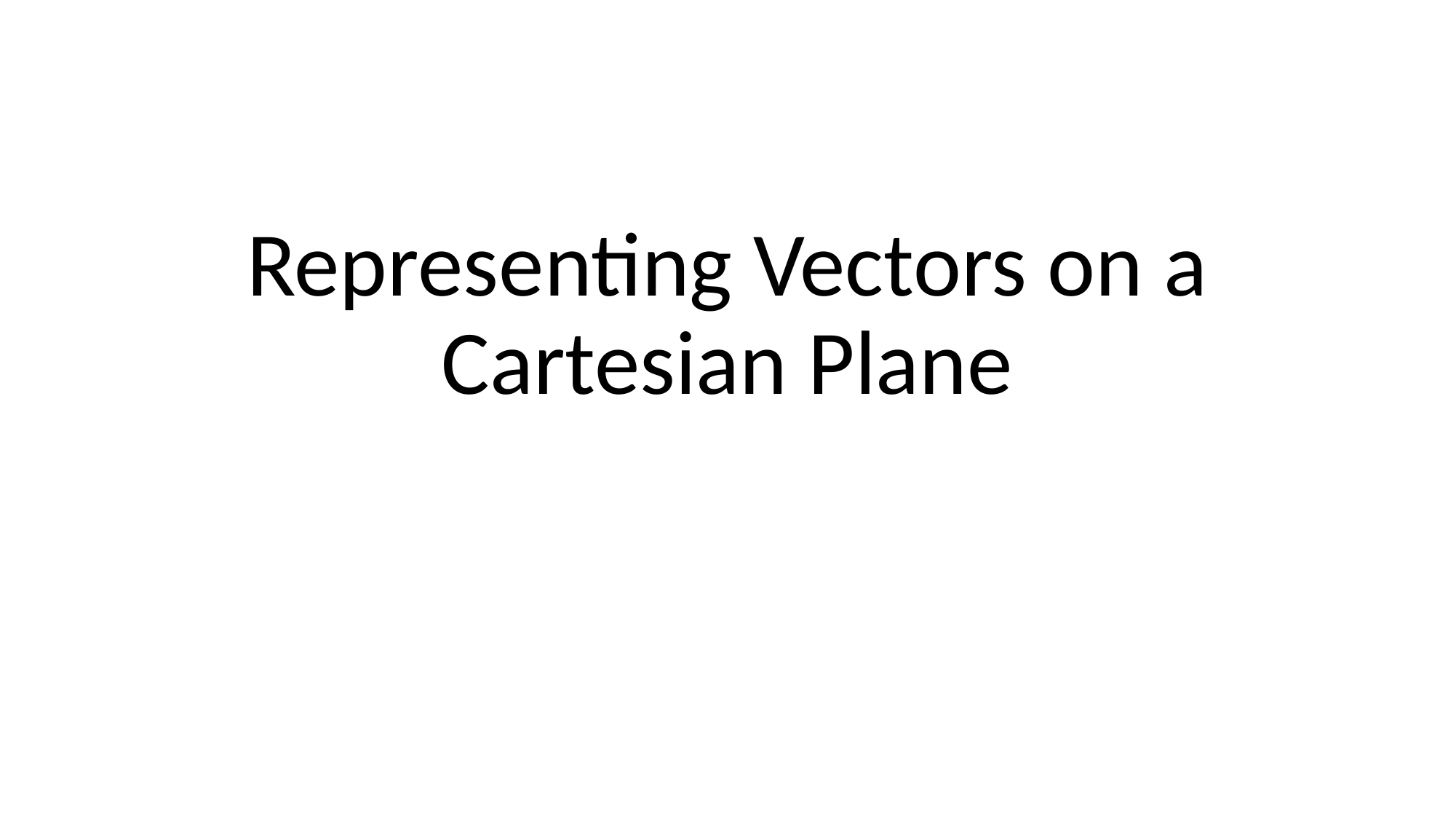

# Representing Vectors on a Cartesian Plane